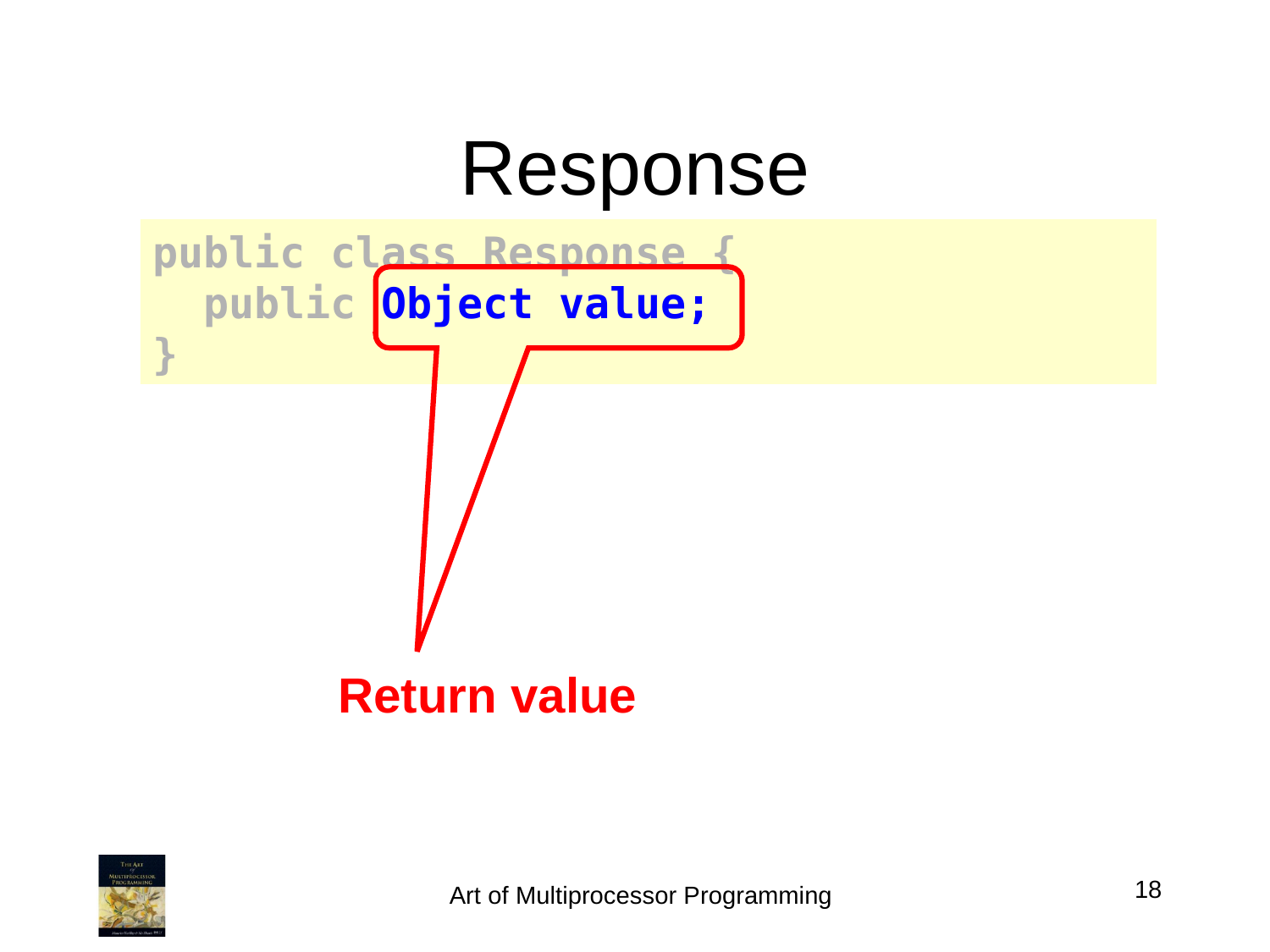

# Response
public class Response {
  public Object value;
}

Return value
18
Art of Multiprocessor Programming